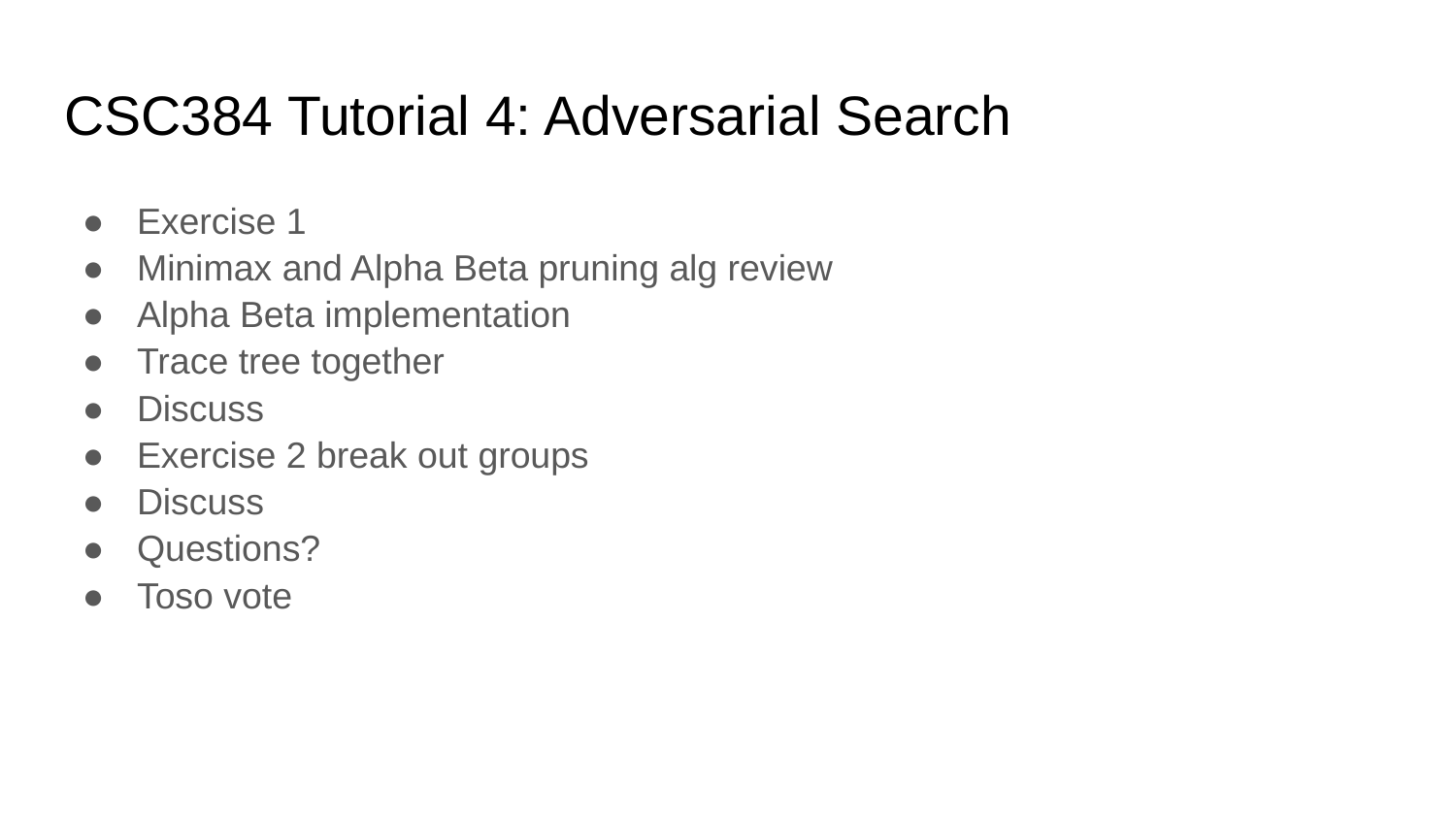

# CSC384 Tutorial 4: Adversarial Search
Exercise 1
Minimax and Alpha Beta pruning alg review
Alpha Beta implementation
Trace tree together
Discuss
Exercise 2 break out groups
Discuss
Questions?
Toso vote